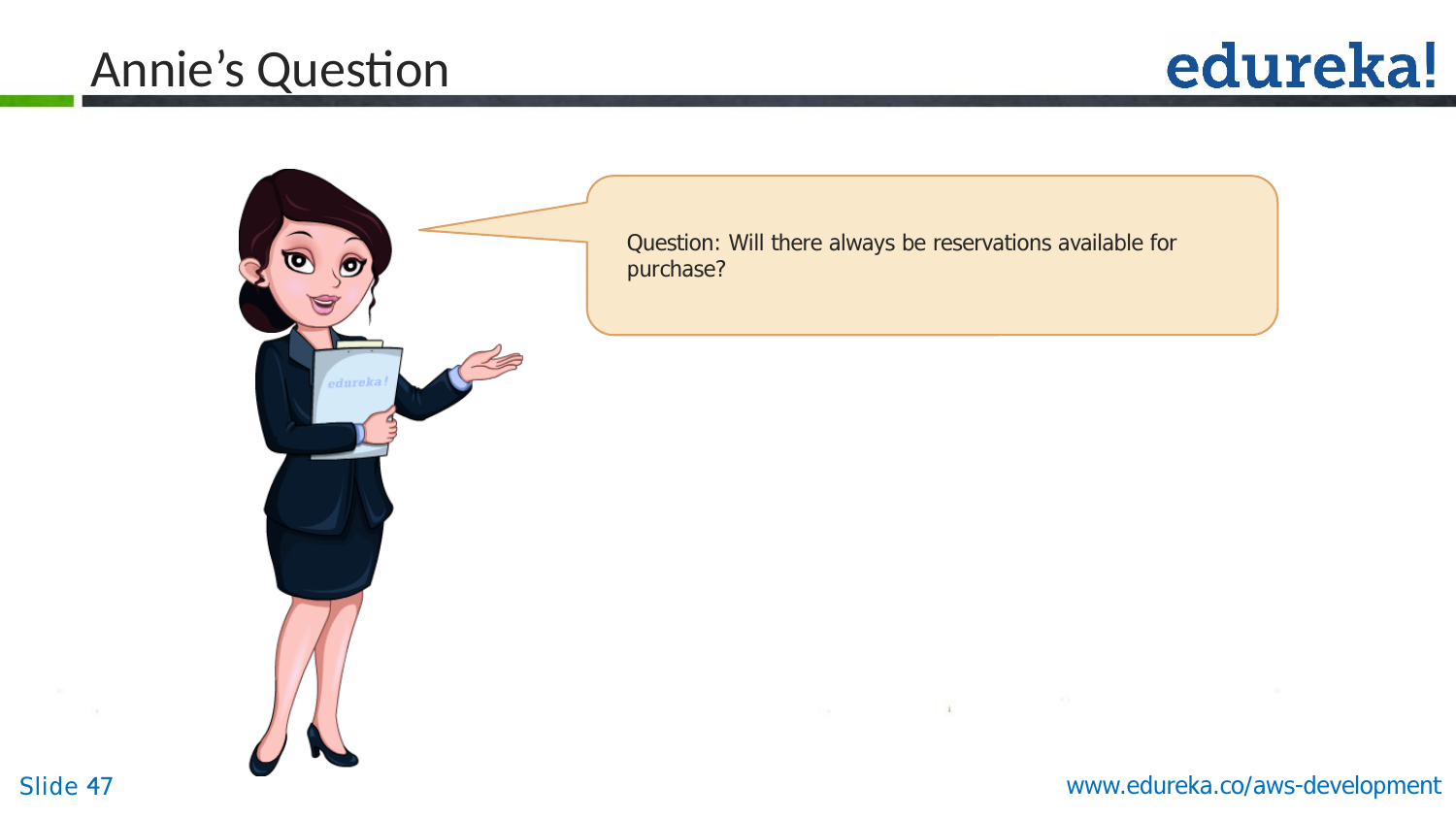

# Annie’s Question

Question: Will there always be reservations available for purchase?